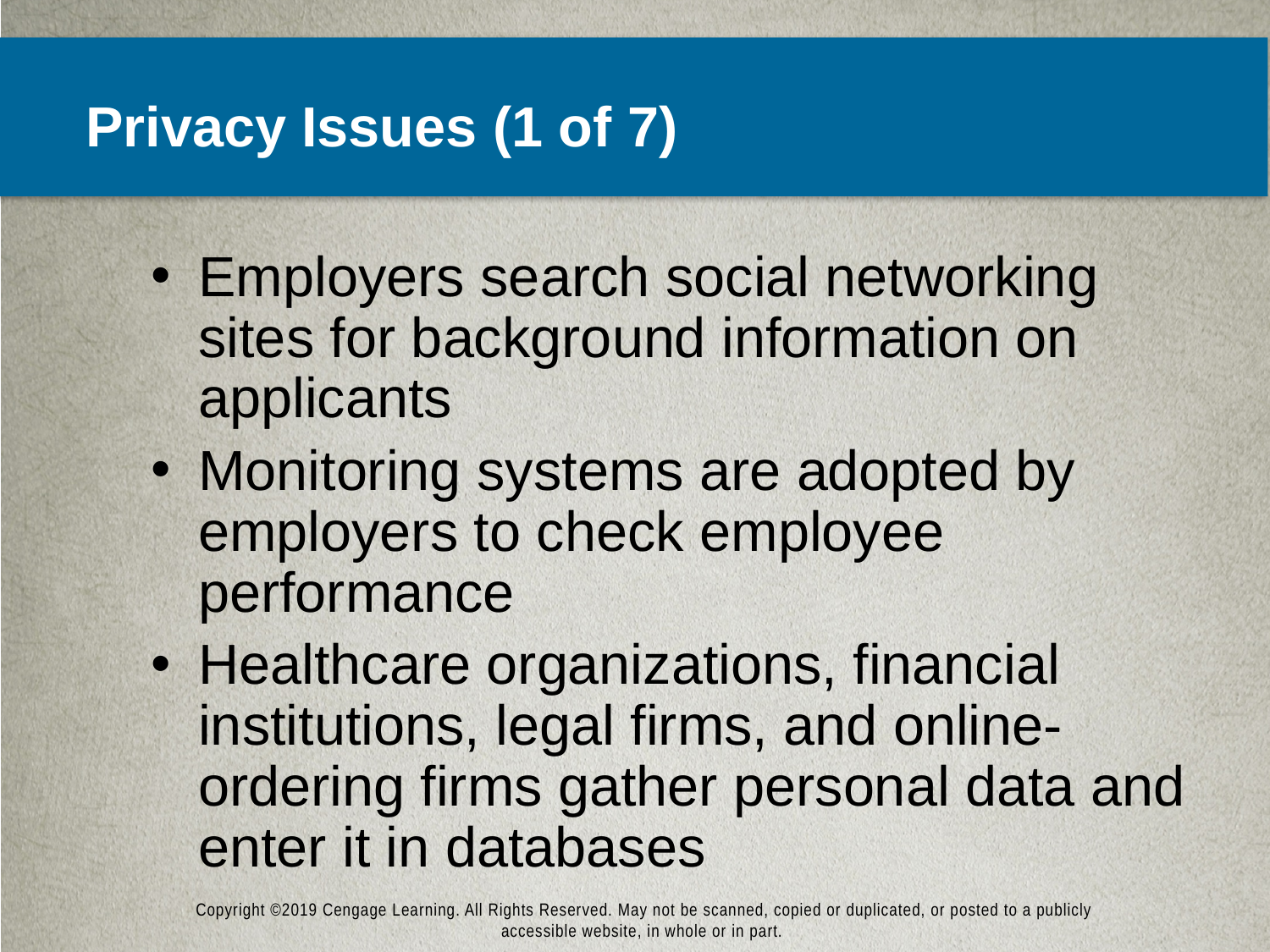

# Privacy Issues (1 of 7)
Employers search social networking sites for background information on applicants
Monitoring systems are adopted by employers to check employee performance
Healthcare organizations, financial institutions, legal firms, and online-ordering firms gather personal data and enter it in databases